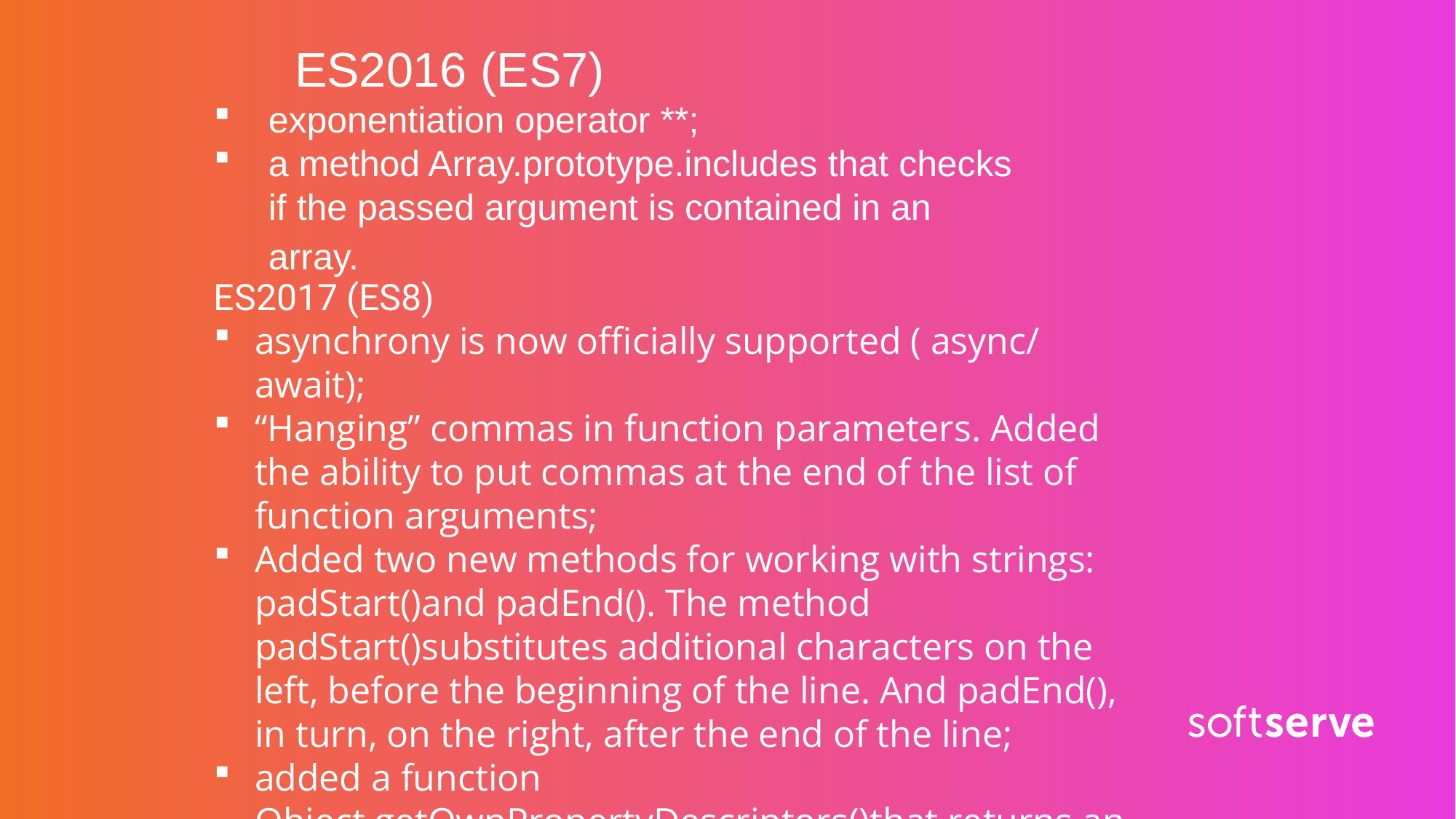

ES2016 (ES7)
exponentiation operator **;
a method Array.prototype.includes that checks if the passed argument is contained in an array.
ES2017 (ES8)
asynchrony is now officially supported ( async/ await);
“Hanging” commas in function parameters. Added the ability to put commas at the end of the list of function arguments;
Added two new methods for working with strings: padStart()and padEnd(). The method padStart()substitutes additional characters on the left, before the beginning of the line. And padEnd(), in turn, on the right, after the end of the line;
added a function Object.getOwnPropertyDescriptors()that returns an array with descriptors of all the object’s own properties;
added memory sharing and object Atomics